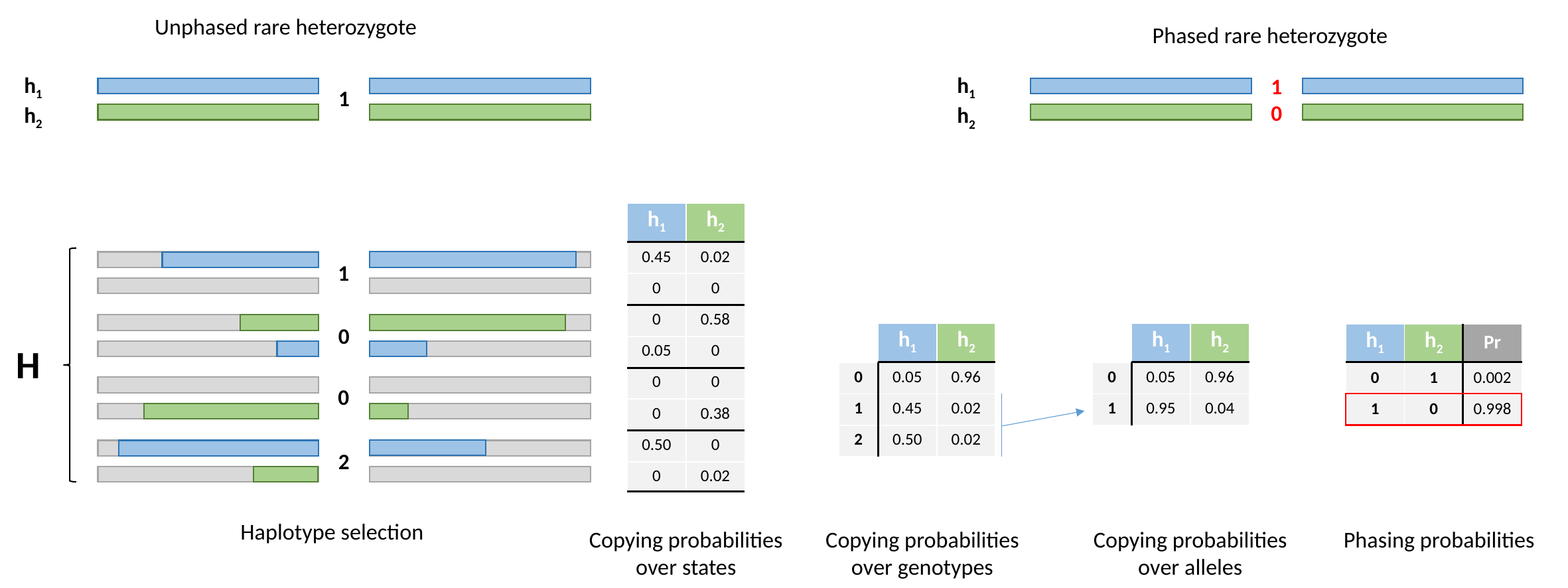

Unphased rare heterozygote
Phased rare heterozygote
h1
h2
h1
h2
1
0

1

| h1 | h2 |
| --- | --- |
| 0.45 | 0.02 |
| 0 | 0 |
| 0 | 0.58 |
| 0.05 | 0 |
| 0 | 0 |
| 0 | 0.38 |
| 0.50 | 0 |
| 0 | 0.02 |

1

0
|  | h1 | h2 |
| --- | --- | --- |
| 0 | 0.05 | 0.96 |
| 1 | 0.45 | 0.02 |
| 2 | 0.50 | 0.02 |
|  | h1 | h2 |
| --- | --- | --- |
| 0 | 0.05 | 0.96 |
| 1 | 0.95 | 0.04 |
| h1 | h2 | Pr |
| --- | --- | --- |
| 0 | 1 | 0.002 |
| 1 | 0 | 0.998 |
H

0

2

Haplotype selection
Copying probabilities
over genotypes
Copying probabilities
over states
Copying probabilities
over alleles
Phasing probabilities